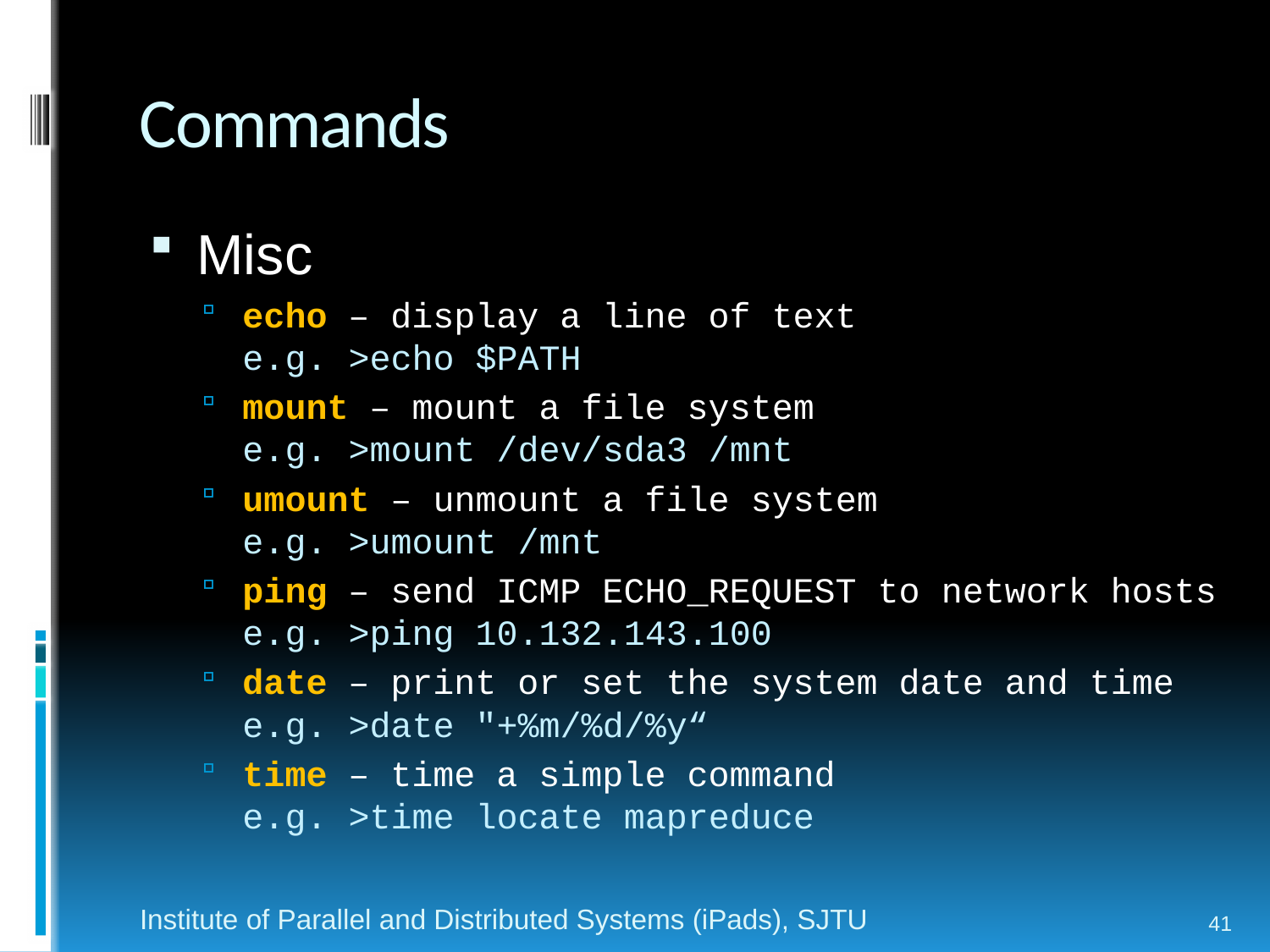

# Commands
Misc
echo – display a line of text
e.g. >echo $PATH
mount – mount a file system
e.g. >mount /dev/sda3 /mnt
umount – unmount a file system
e.g. >umount /mnt
ping – send ICMP ECHO_REQUEST to network hosts
e.g. >ping 10.132.143.100
date – print or set the system date and time
e.g. >date "+%m/%d/%y“
time – time a simple command
e.g. >time locate mapreduce
Institute of Parallel and Distributed Systems (iPads), SJTU
41